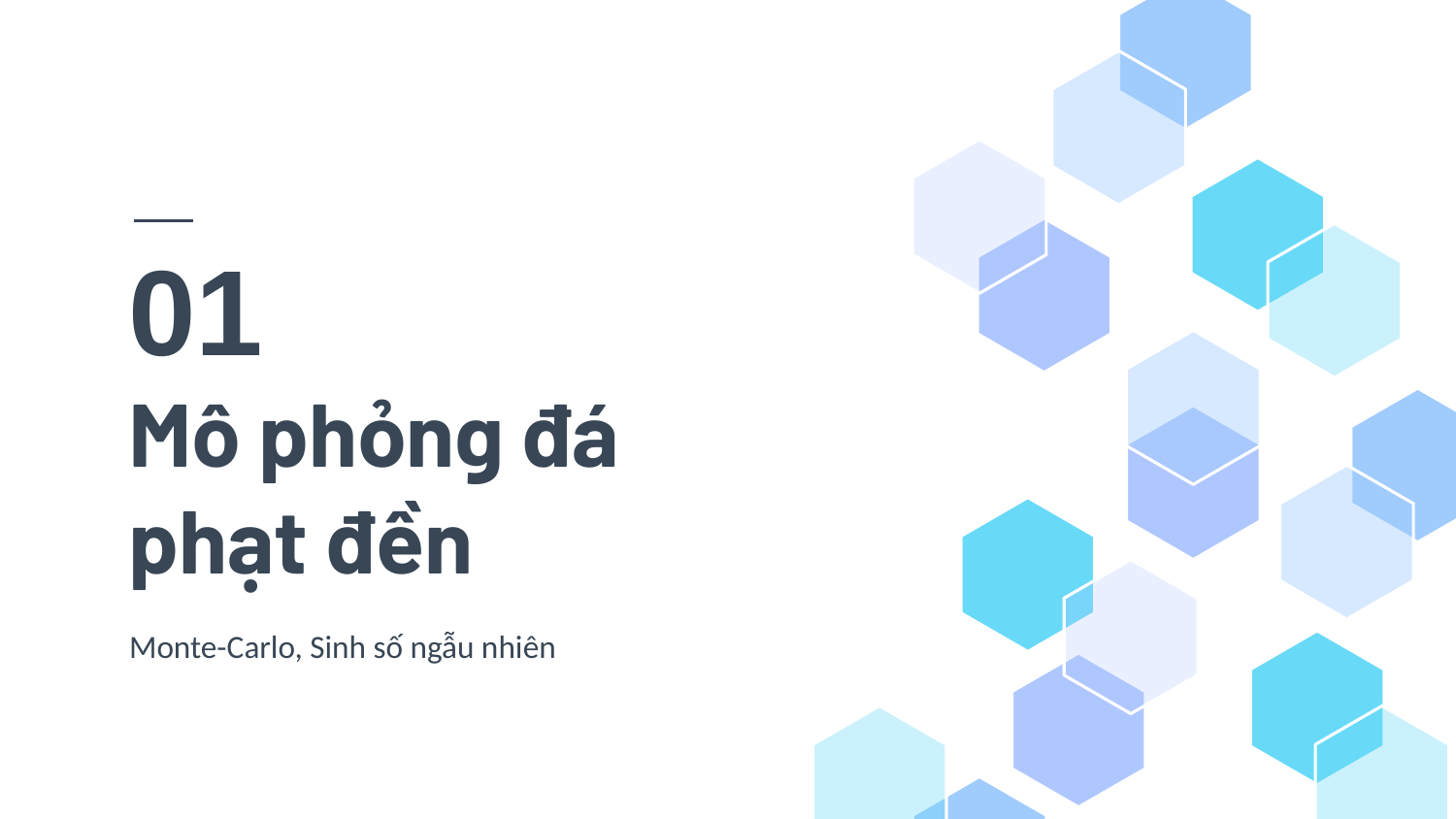

01
# Mô phỏng đá phạt đền
Monte-Carlo, Sinh số ngẫu nhiên